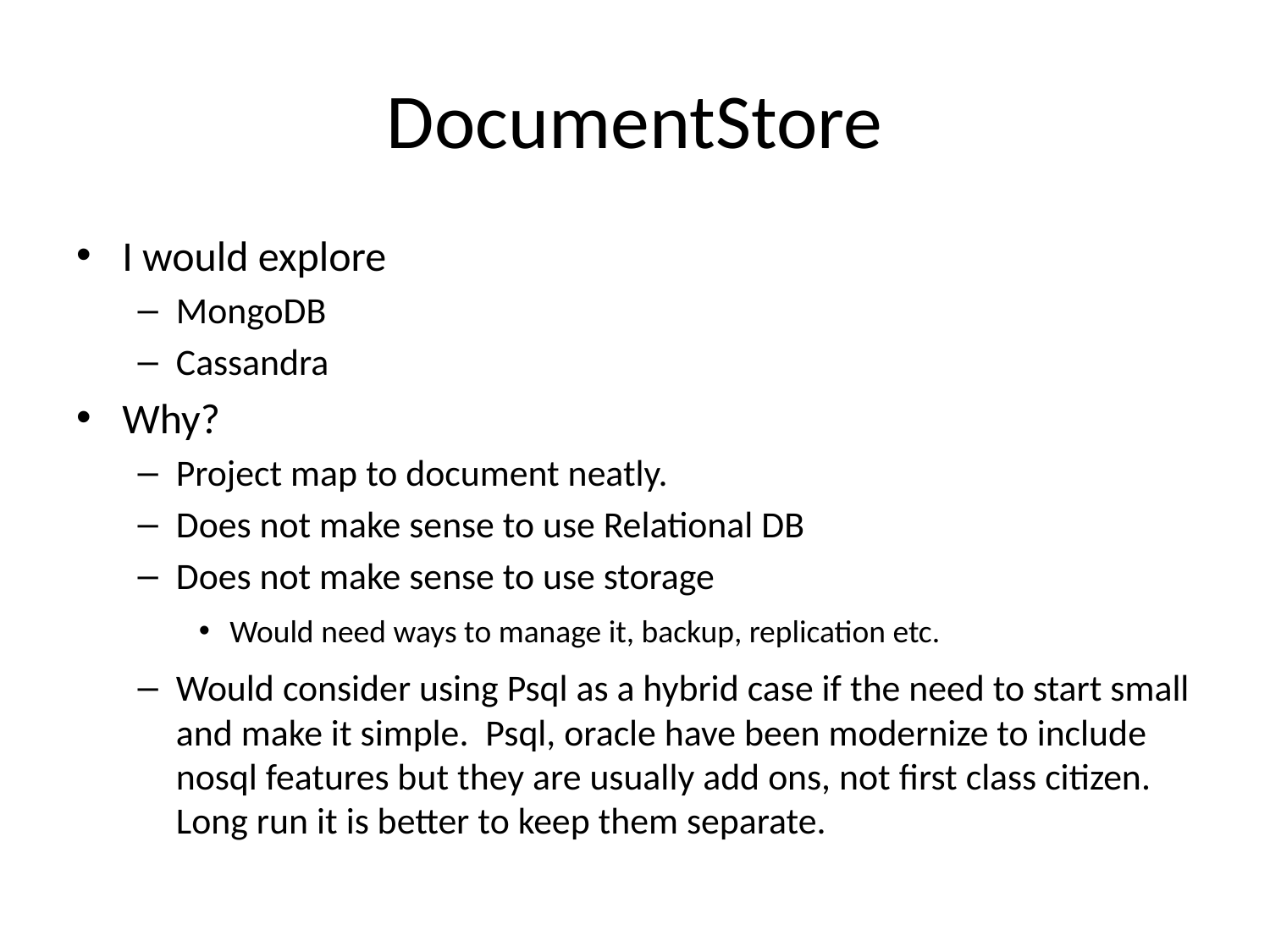

# DocumentStore
I would explore
MongoDB
Cassandra
Why?
Project map to document neatly.
Does not make sense to use Relational DB
Does not make sense to use storage
Would need ways to manage it, backup, replication etc.
Would consider using Psql as a hybrid case if the need to start small and make it simple.  Psql, oracle have been modernize to include nosql features but they are usually add ons, not first class citizen.  Long run it is better to keep them separate.